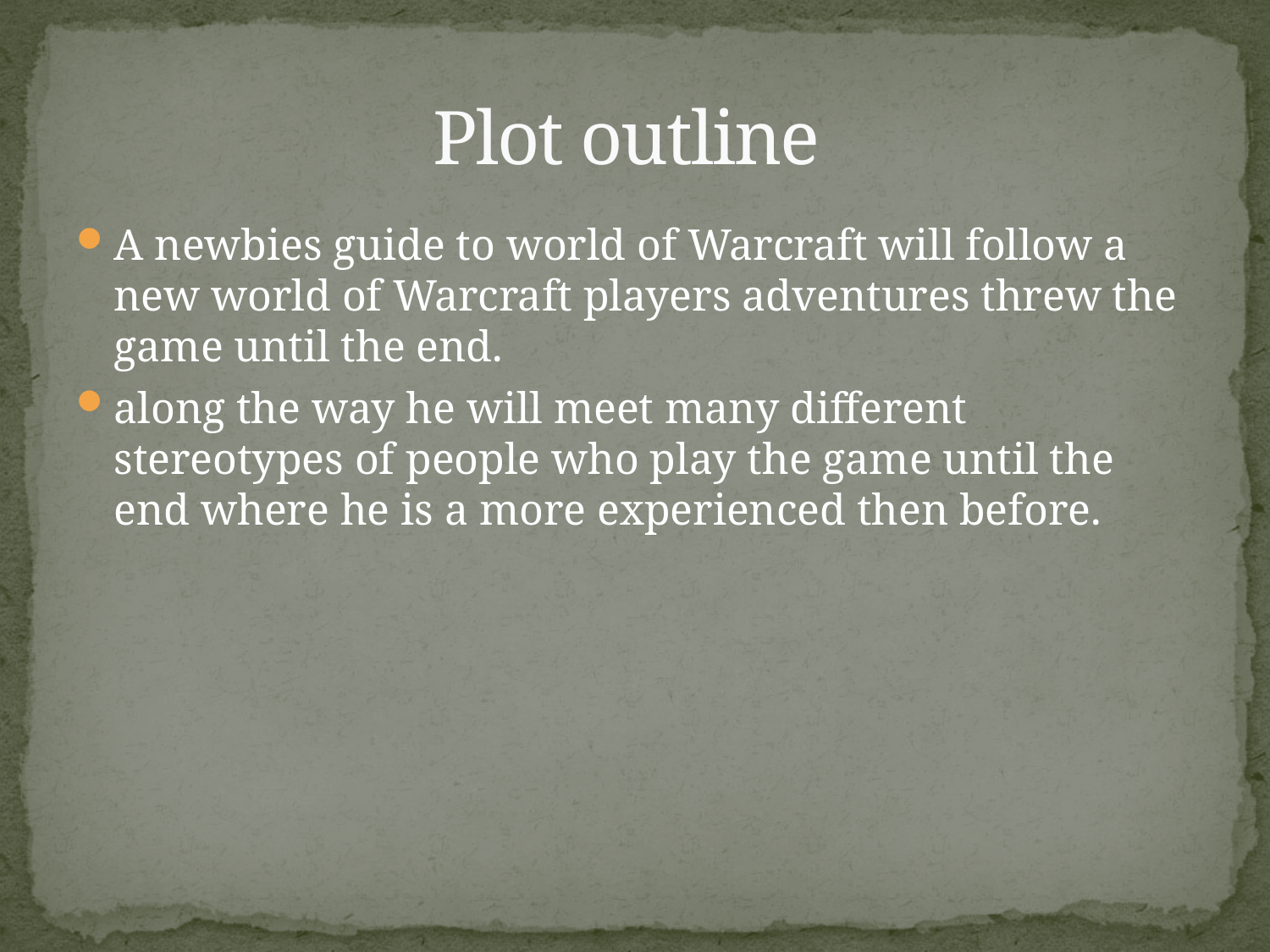

# Plot outline
A newbies guide to world of Warcraft will follow a new world of Warcraft players adventures threw the game until the end.
along the way he will meet many different stereotypes of people who play the game until the end where he is a more experienced then before.